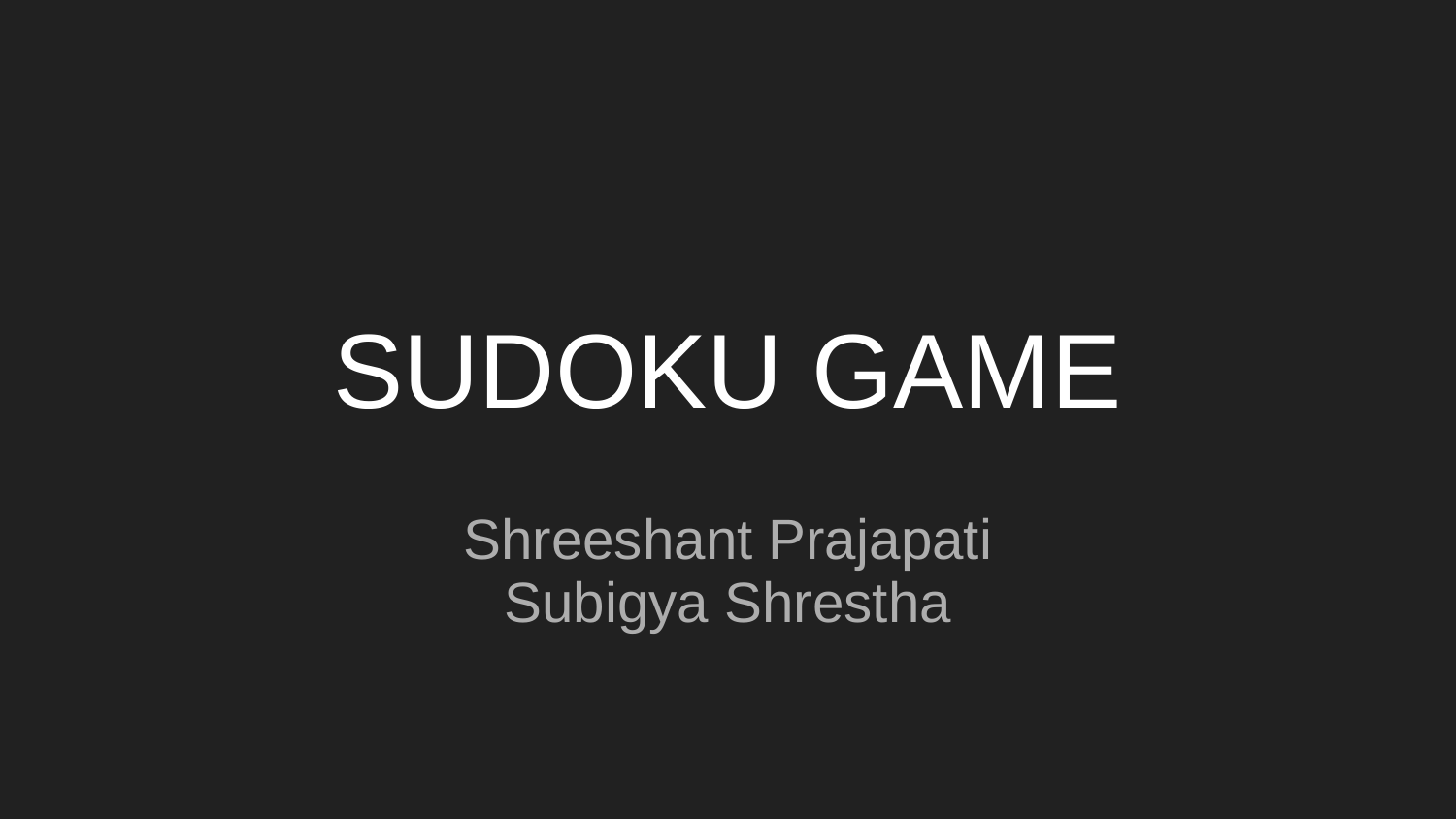

# SUDOKU GAME
Shreeshant Prajapati
Subigya Shrestha